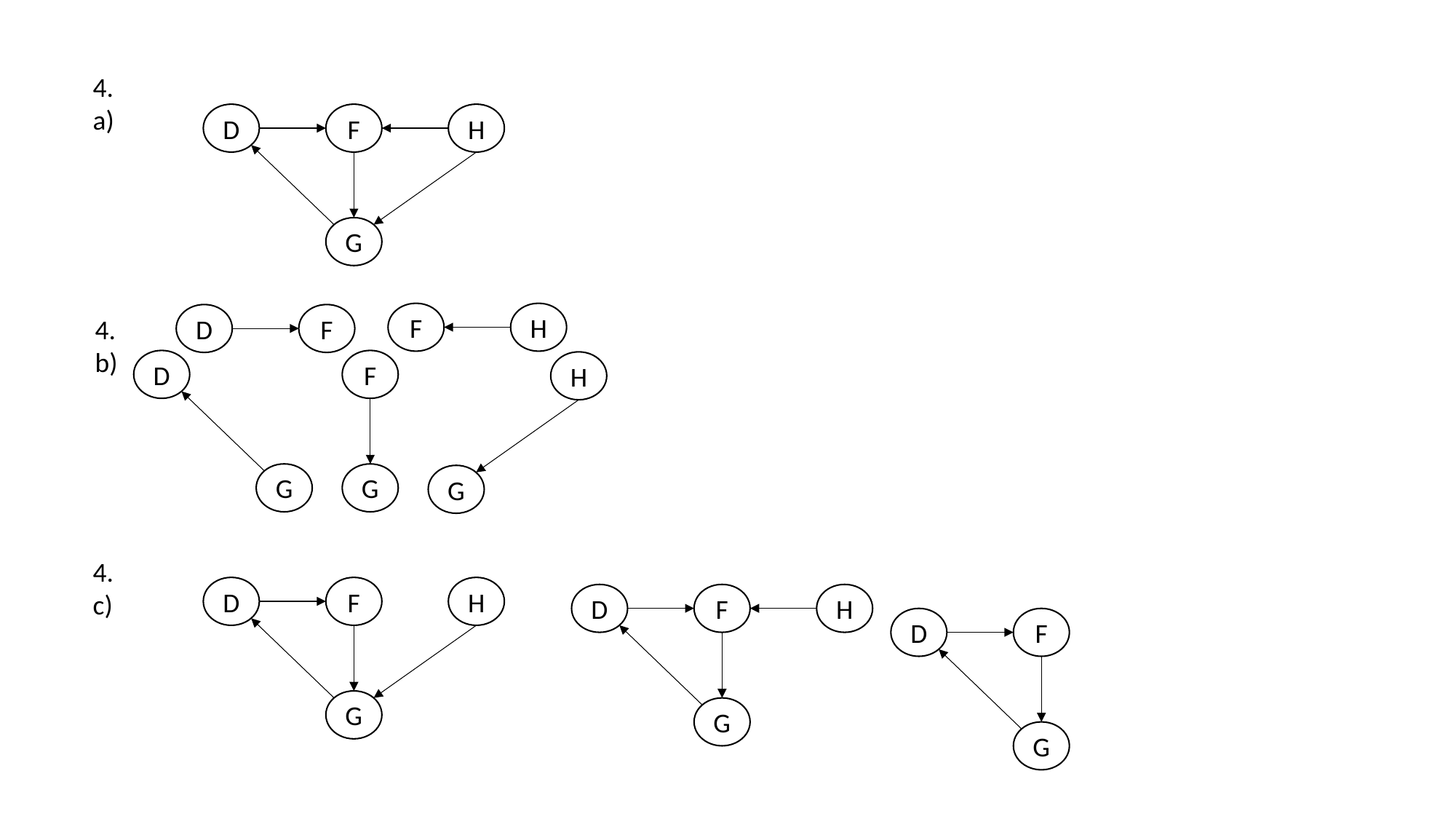

4.
a)
D
F
H
G
F
H
D
F
4.
b)
F
D
H
G
G
G
4.
c)
D
F
H
D
F
H
D
F
G
G
G